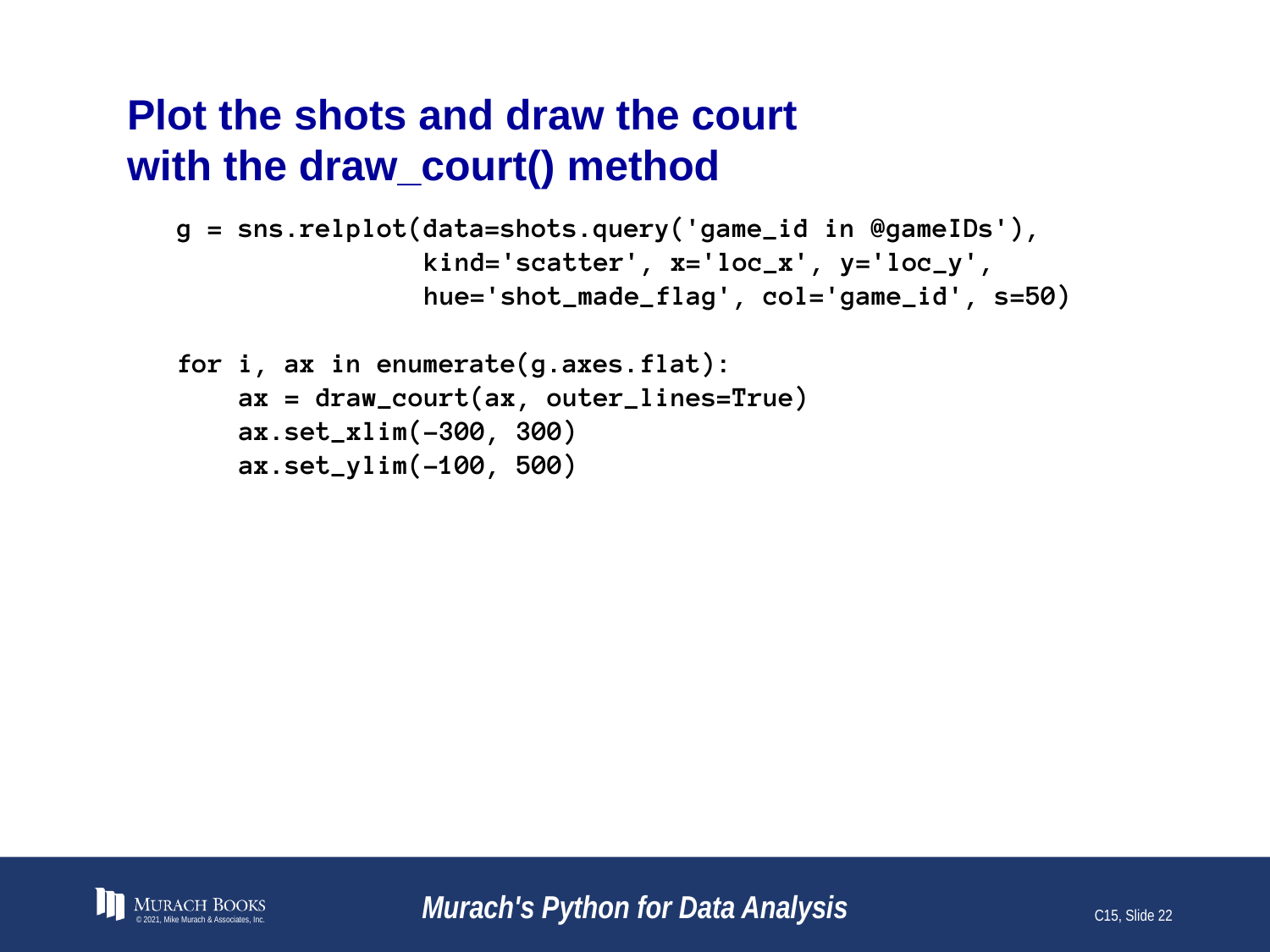

# Plot the shots and draw the court with the draw_court() method
g = sns.relplot(data=shots.query('game_id in @gameIDs'),
                kind='scatter', x='loc_x', y='loc_y',
                hue='shot_made_flag', col='game_id', s=50)

for i, ax in enumerate(g.axes.flat):
    ax = draw_court(ax, outer_lines=True)
    ax.set_xlim(-300, 300)
    ax.set_ylim(-100, 500)

© 2021, Mike Murach & Associates, Inc.
Murach's Python for Data Analysis

C15, Slide 22